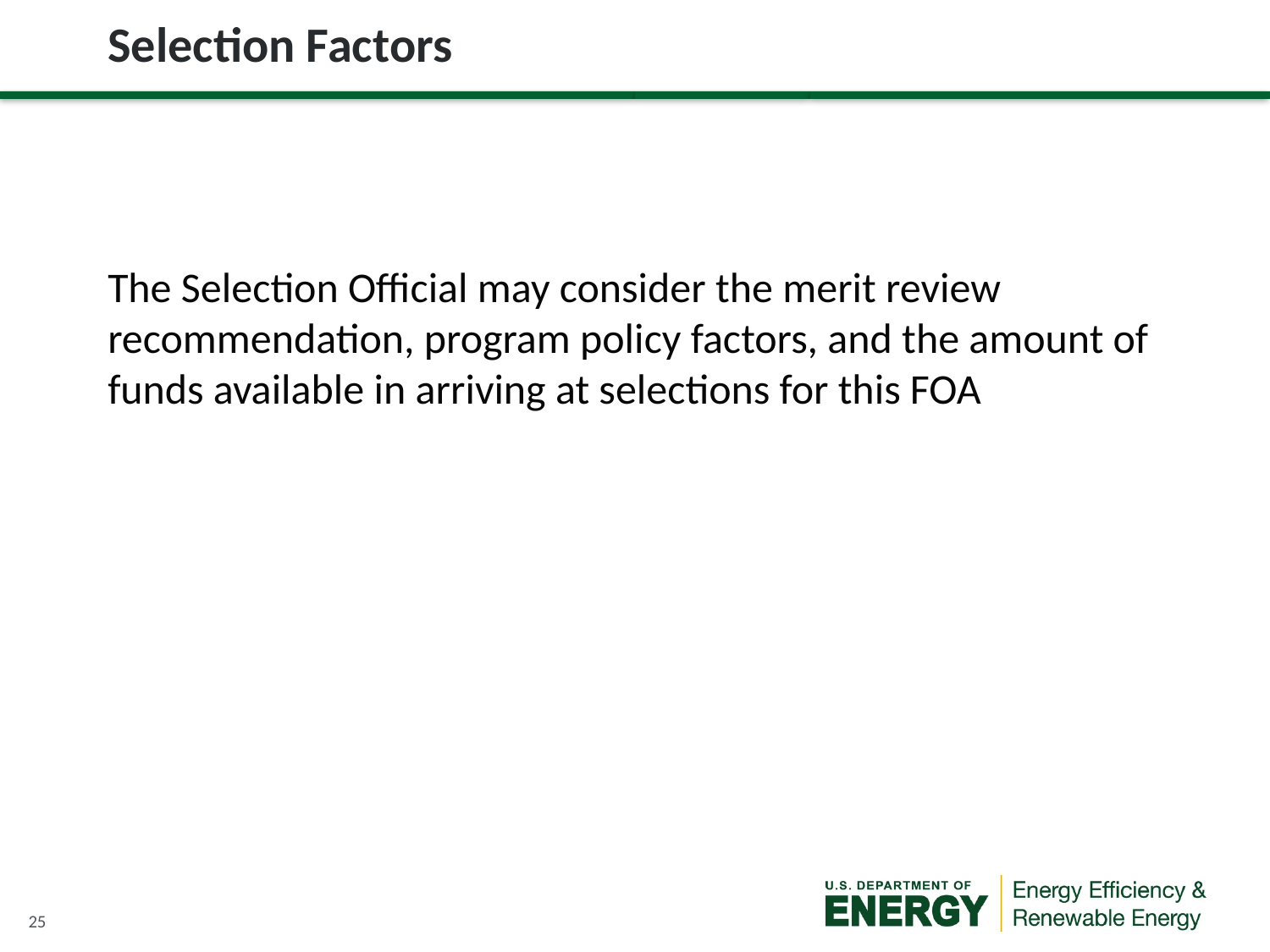

# Selection Factors
The Selection Official may consider the merit review recommendation, program policy factors, and the amount of funds available in arriving at selections for this FOA